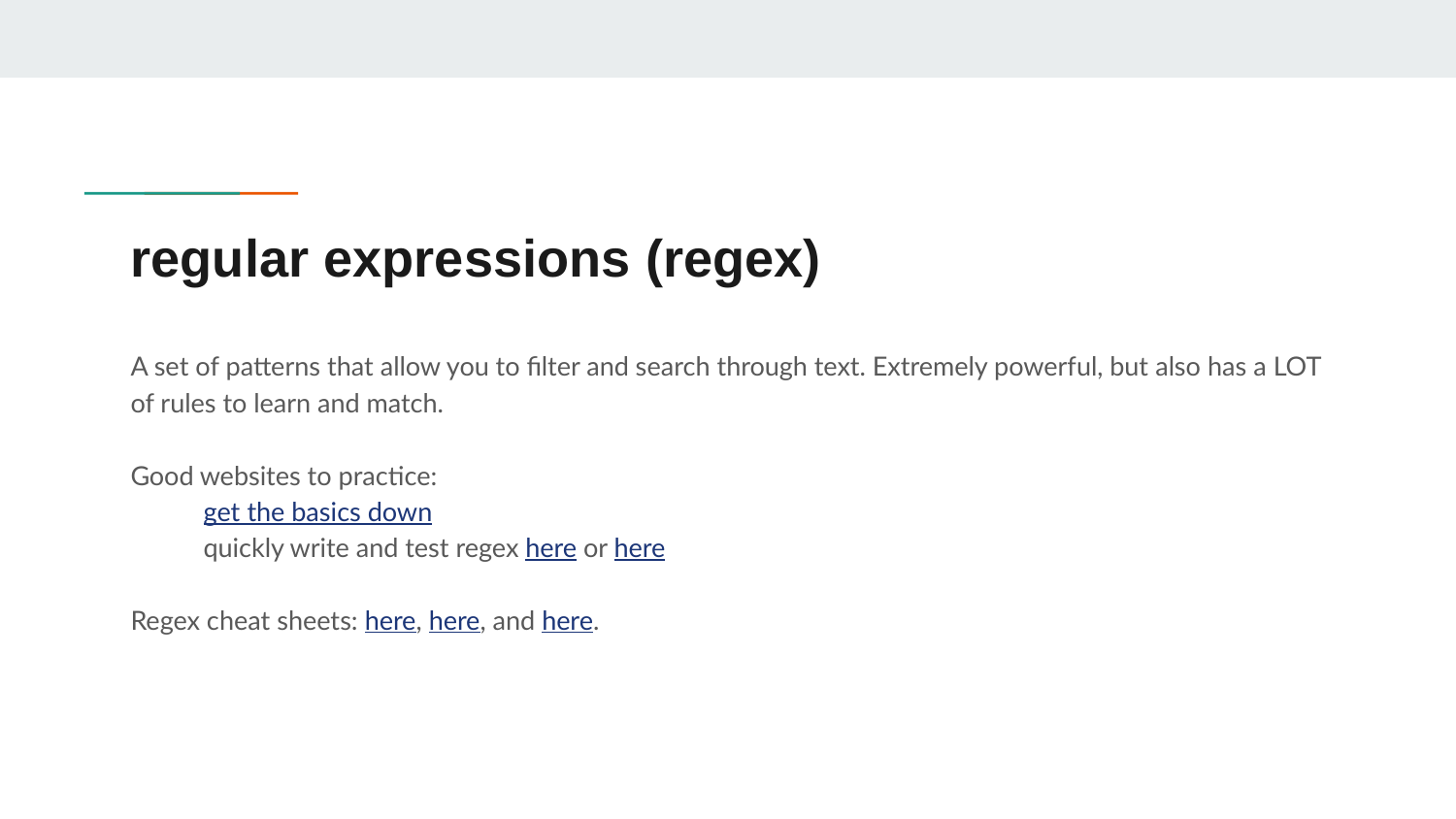

# regular expressions (regex)
A set of patterns that allow you to filter and search through text. Extremely powerful, but also has a LOT of rules to learn and match.

Good websites to practice:
get the basics down
quickly write and test regex here or here

Regex cheat sheets: here, here, and here.